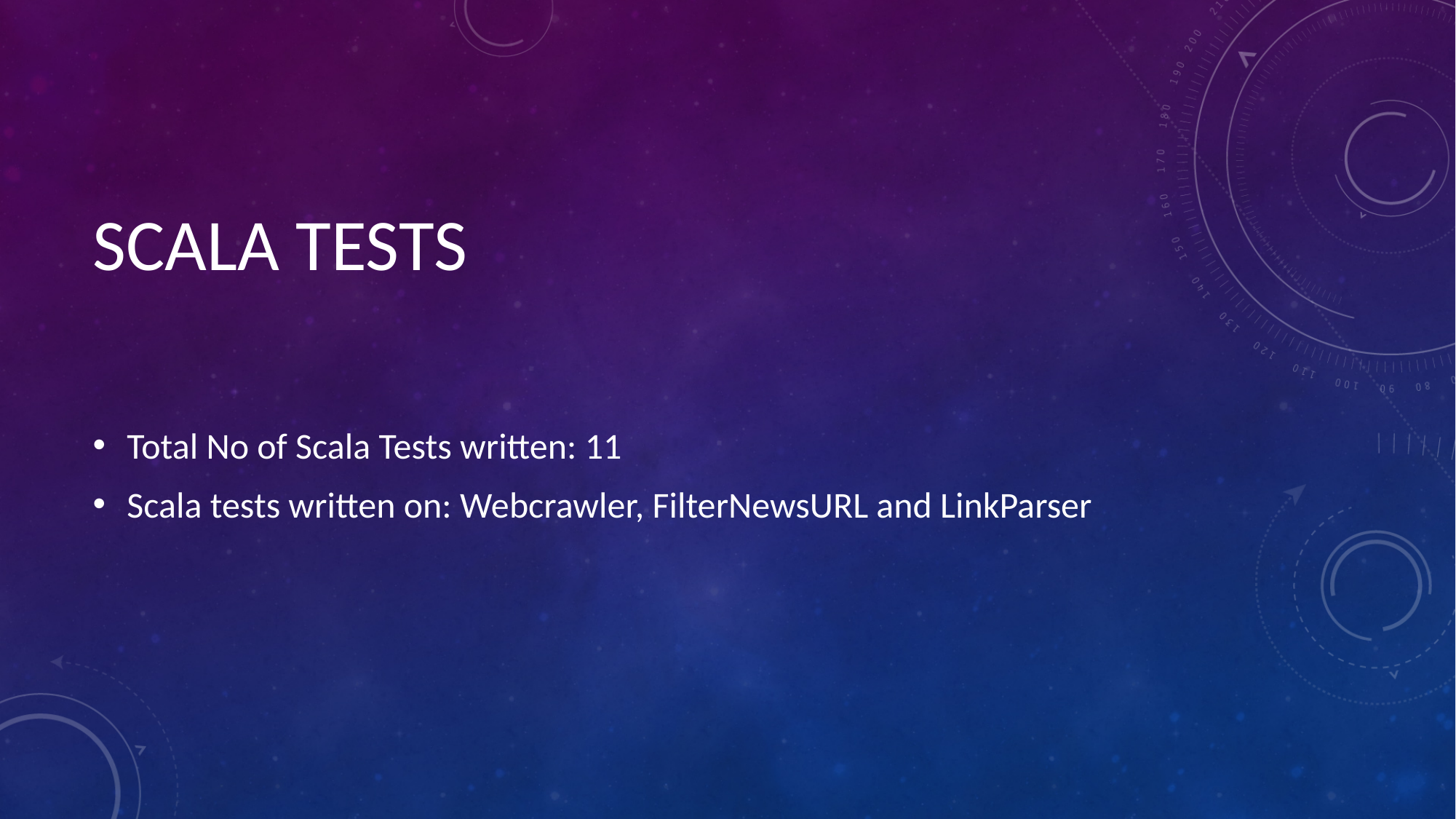

# Scala Tests
Total No of Scala Tests written: 11
Scala tests written on: Webcrawler, FilterNewsURL and LinkParser